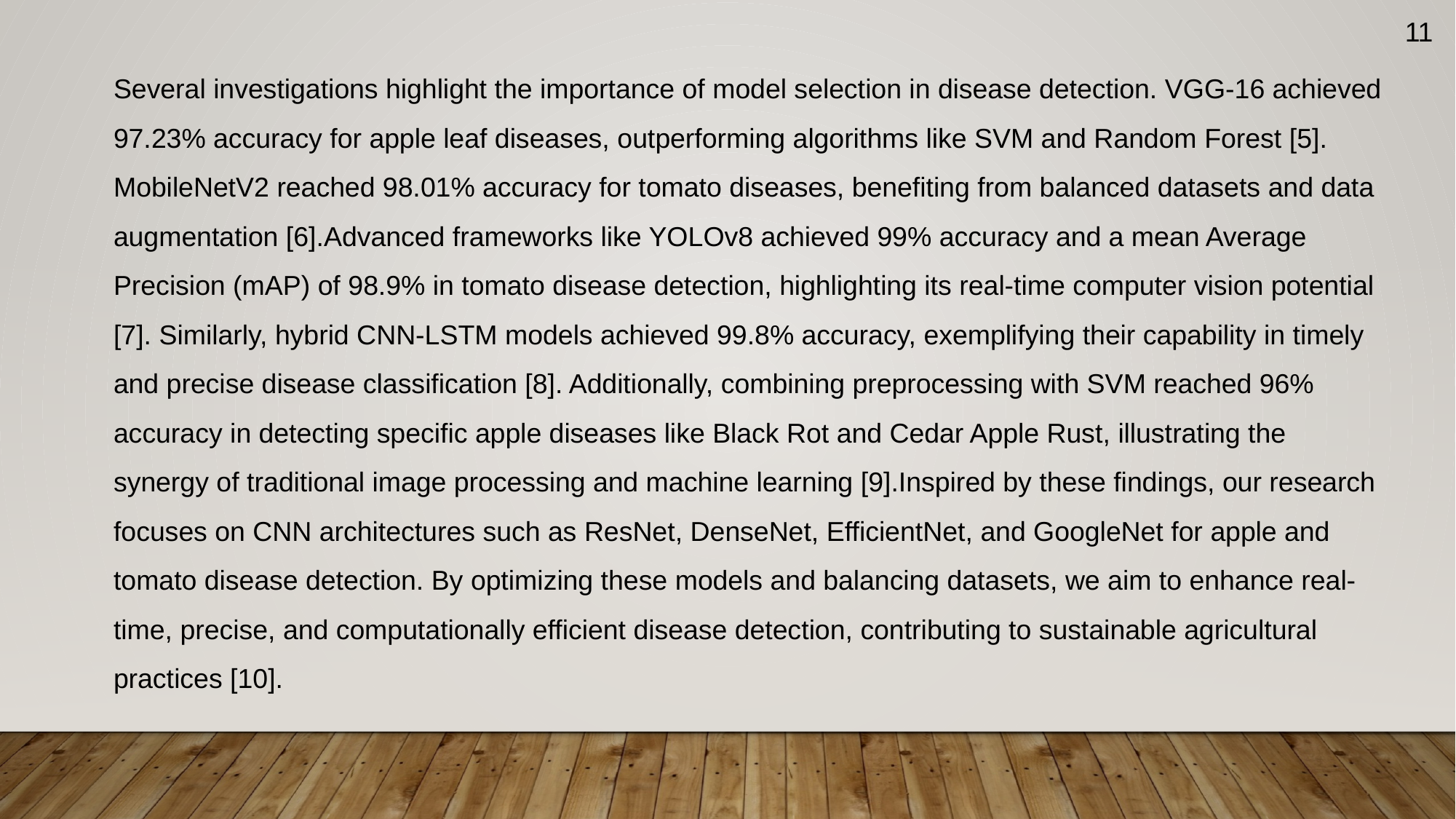

11
Several investigations highlight the importance of model selection in disease detection. VGG-16 achieved 97.23% accuracy for apple leaf diseases, outperforming algorithms like SVM and Random Forest [5]. MobileNetV2 reached 98.01% accuracy for tomato diseases, benefiting from balanced datasets and data augmentation [6].Advanced frameworks like YOLOv8 achieved 99% accuracy and a mean Average Precision (mAP) of 98.9% in tomato disease detection, highlighting its real-time computer vision potential [7]. Similarly, hybrid CNN-LSTM models achieved 99.8% accuracy, exemplifying their capability in timely and precise disease classification [8]. Additionally, combining preprocessing with SVM reached 96% accuracy in detecting specific apple diseases like Black Rot and Cedar Apple Rust, illustrating the synergy of traditional image processing and machine learning [9].Inspired by these findings, our research focuses on CNN architectures such as ResNet, DenseNet, EfficientNet, and GoogleNet for apple and tomato disease detection. By optimizing these models and balancing datasets, we aim to enhance real-time, precise, and computationally efficient disease detection, contributing to sustainable agricultural practices [10].